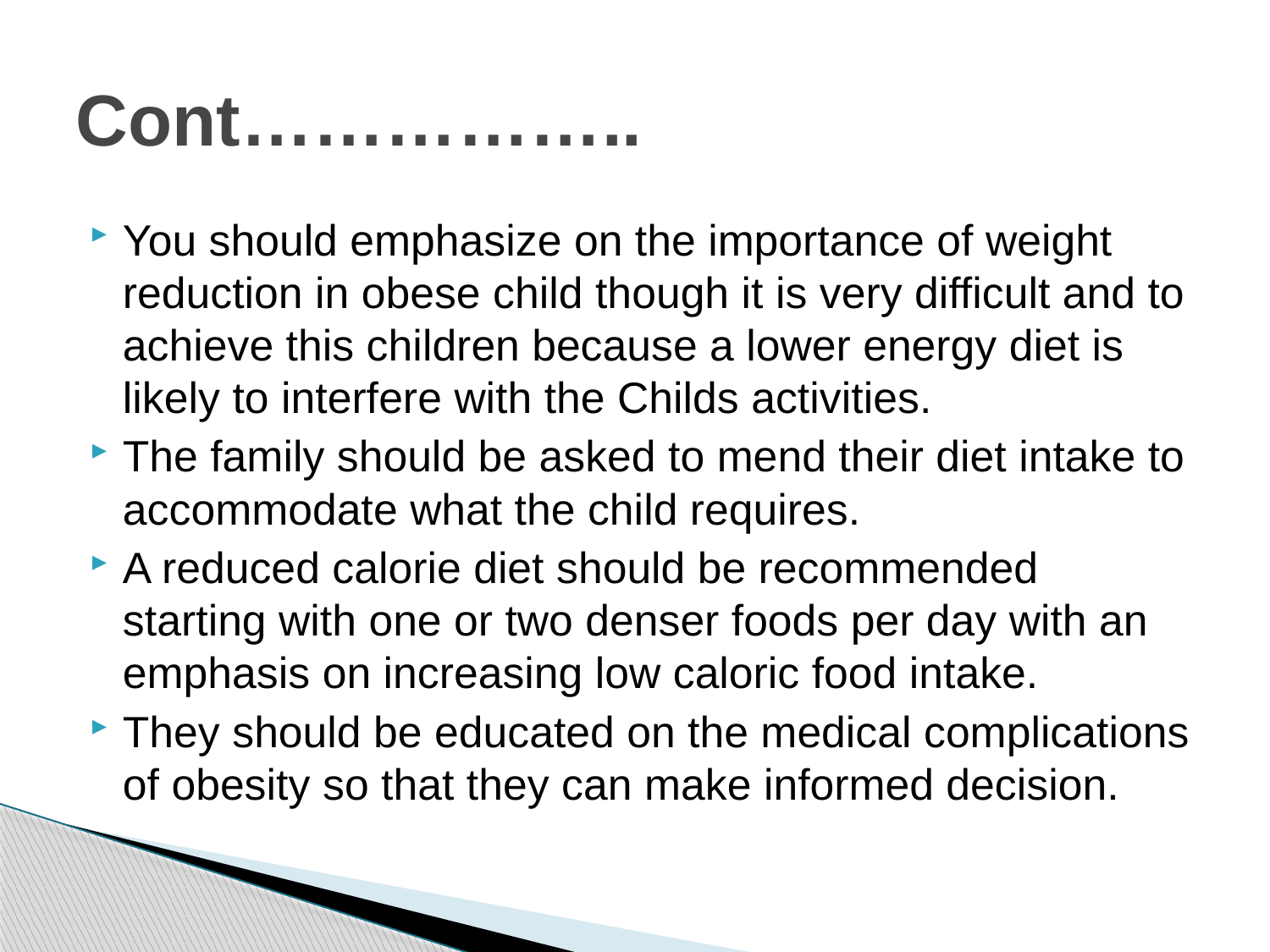

# Cont……………..
You should emphasize on the importance of weight reduction in obese child though it is very difficult and to achieve this children because a lower energy diet is likely to interfere with the Childs activities.
The family should be asked to mend their diet intake to accommodate what the child requires.
A reduced calorie diet should be recommended starting with one or two denser foods per day with an emphasis on increasing low caloric food intake.
They should be educated on the medical complications of obesity so that they can make informed decision.